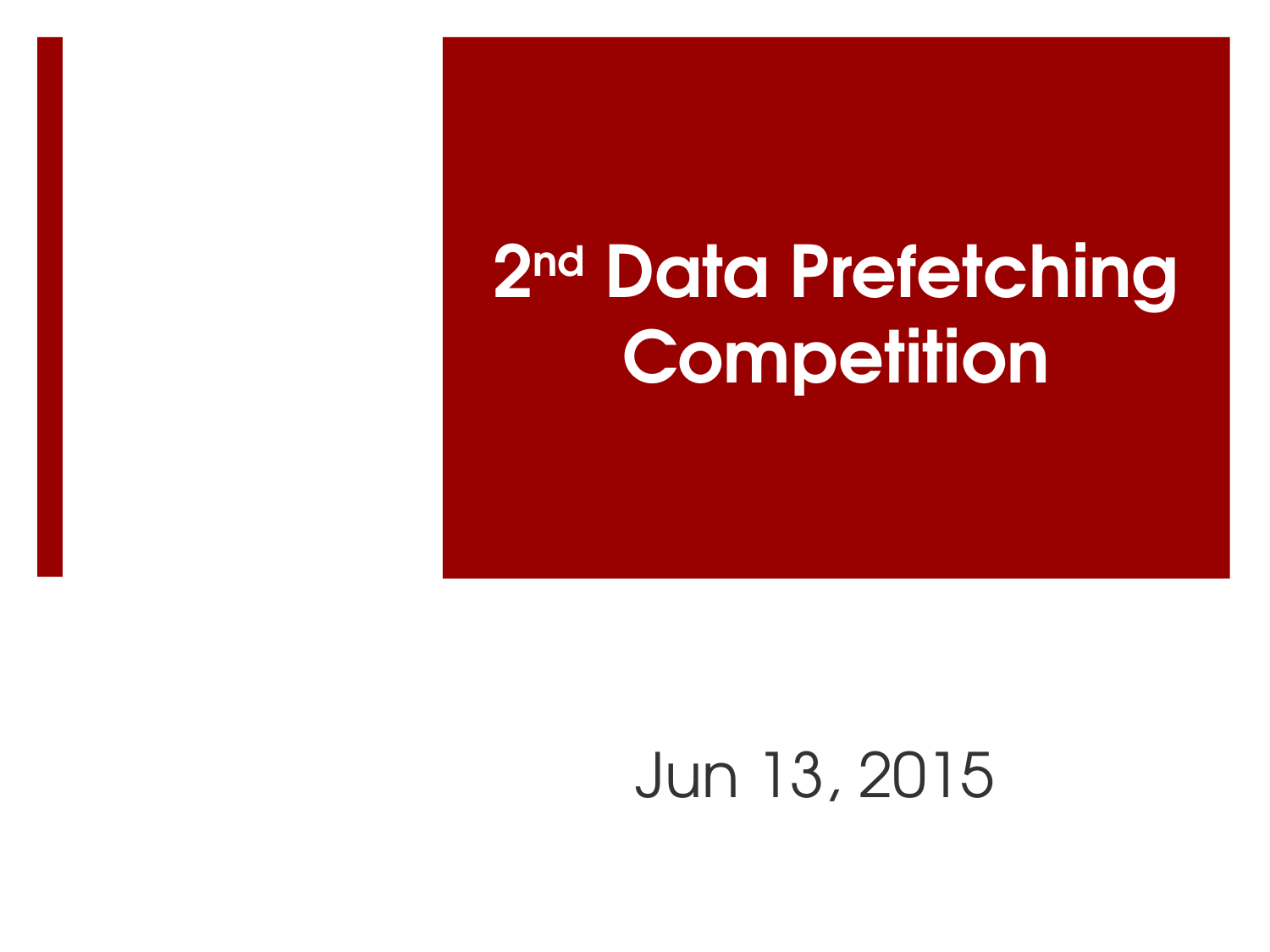

# 2nd Data Prefetching Competition
Jun 13, 2015